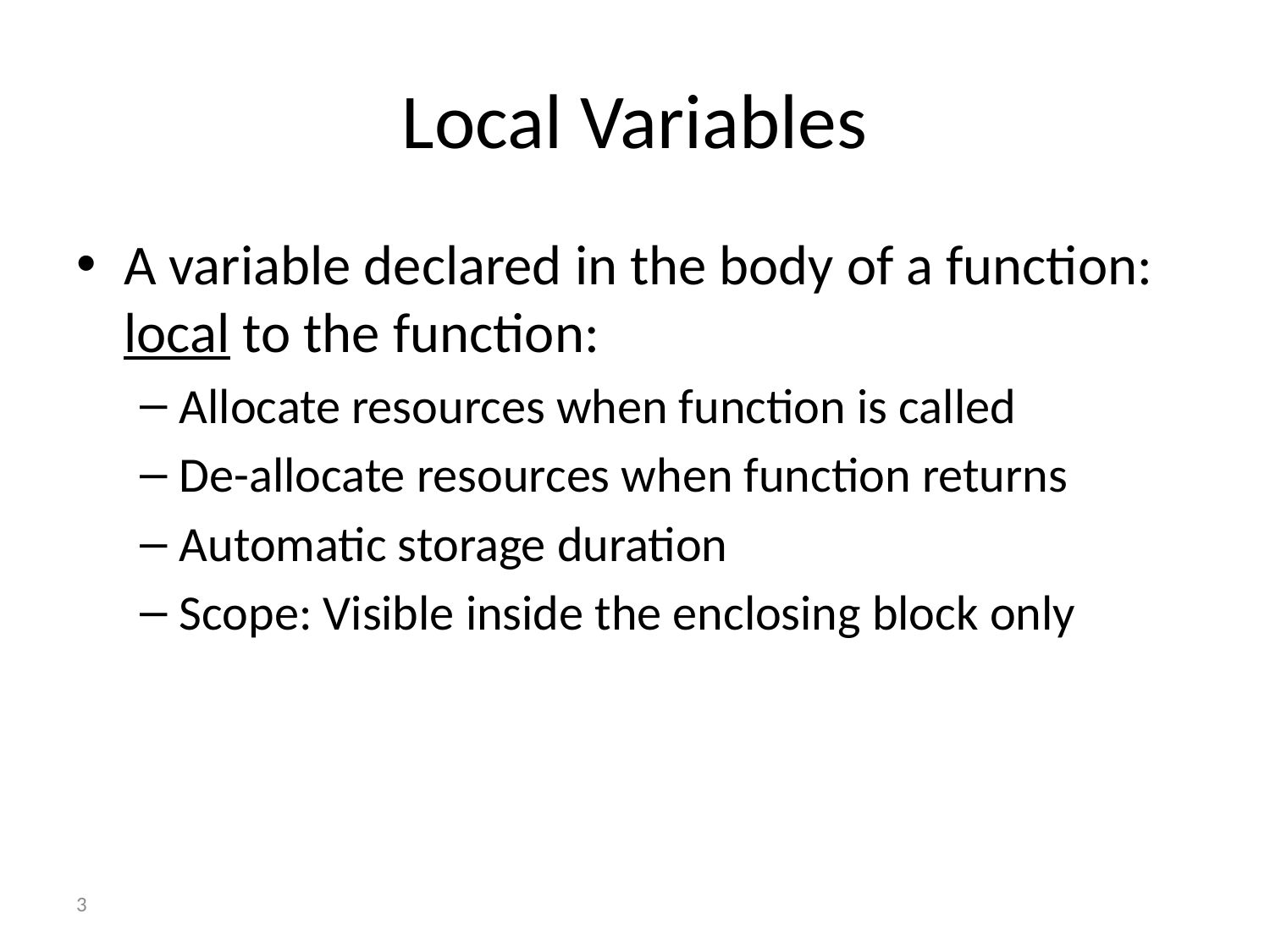

# Local Variables
A variable declared in the body of a function: local to the function:
Allocate resources when function is called
De-allocate resources when function returns
Automatic storage duration
Scope: Visible inside the enclosing block only

3